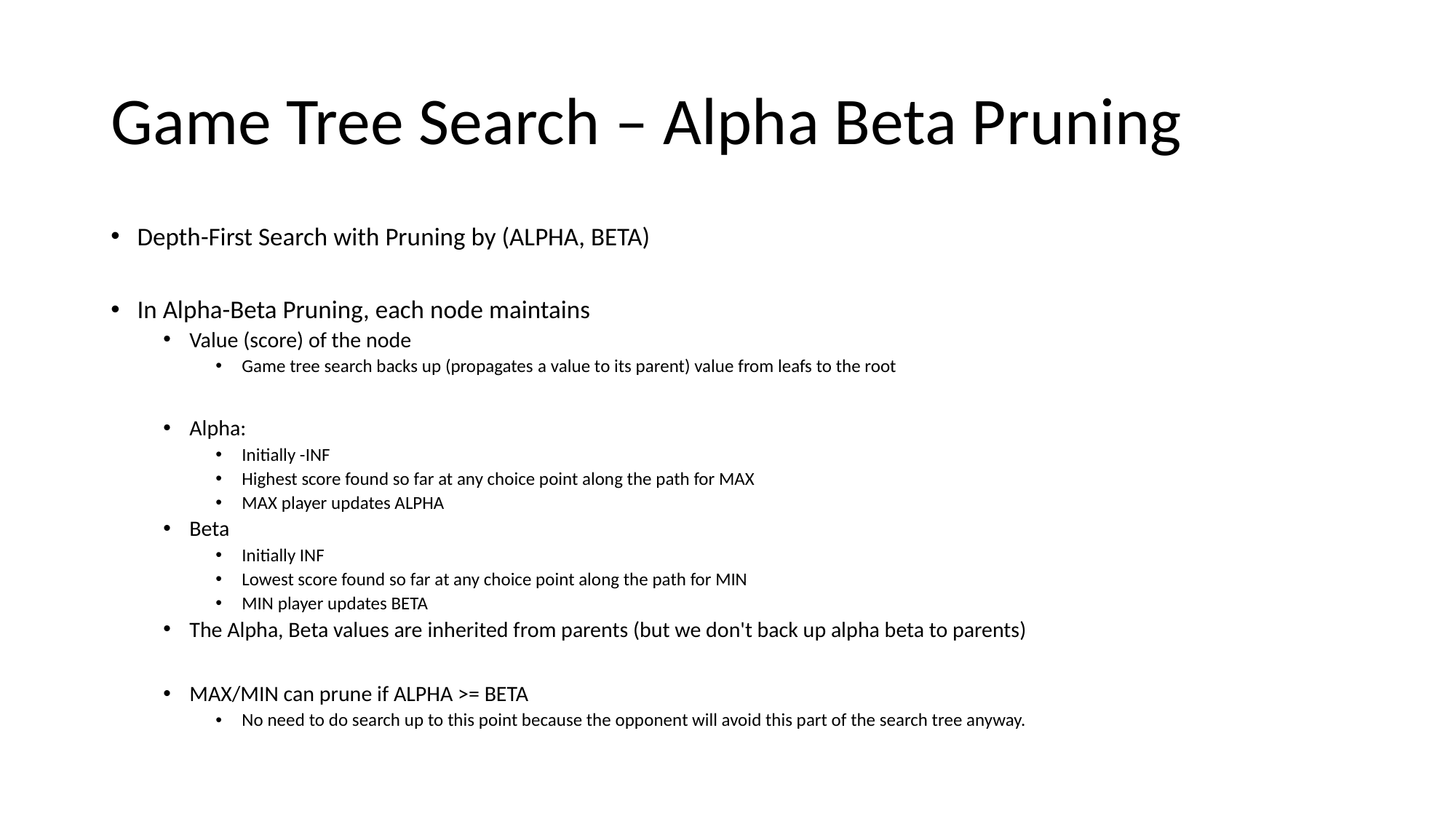

# Game Tree Search – Alpha Beta Pruning
Depth-First Search with Pruning by (ALPHA, BETA)

In Alpha-Beta Pruning, each node maintains
Value (score) of the node
Game tree search backs up (propagates a value to its parent) value from leafs to the root

Alpha:
Initially -INF
Highest score found so far at any choice point along the path for MAX
MAX player updates ALPHA
Beta
Initially INF
Lowest score found so far at any choice point along the path for MIN
MIN player updates BETA
The Alpha, Beta values are inherited from parents (but we don't back up alpha beta to parents)

MAX/MIN can prune if ALPHA >= BETA
No need to do search up to this point because the opponent will avoid this part of the search tree anyway.